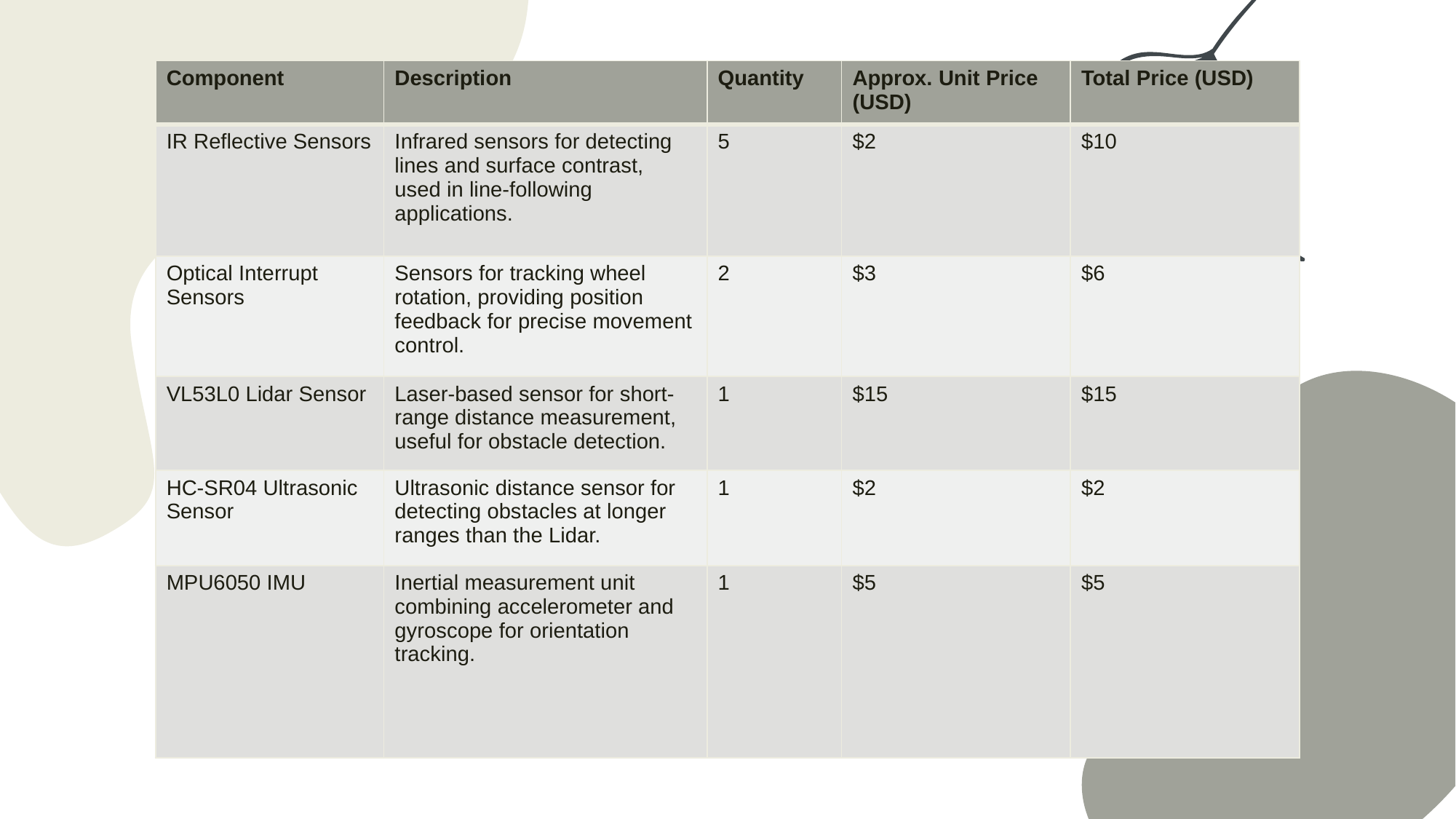

| Component | Description | Quantity | Approx. Unit Price (USD) | Total Price (USD) |
| --- | --- | --- | --- | --- |
| IR Reflective Sensors | Infrared sensors for detecting lines and surface contrast, used in line-following applications. | 5 | $2 | $10 |
| Optical Interrupt Sensors | Sensors for tracking wheel rotation, providing position feedback for precise movement control. | 2 | $3 | $6 |
| VL53L0 Lidar Sensor | Laser-based sensor for short-range distance measurement, useful for obstacle detection. | 1 | $15 | $15 |
| HC-SR04 Ultrasonic Sensor | Ultrasonic distance sensor for detecting obstacles at longer ranges than the Lidar. | 1 | $2 | $2 |
| MPU6050 IMU | Inertial measurement unit combining accelerometer and gyroscope for orientation tracking. | 1 | $5 | $5 |